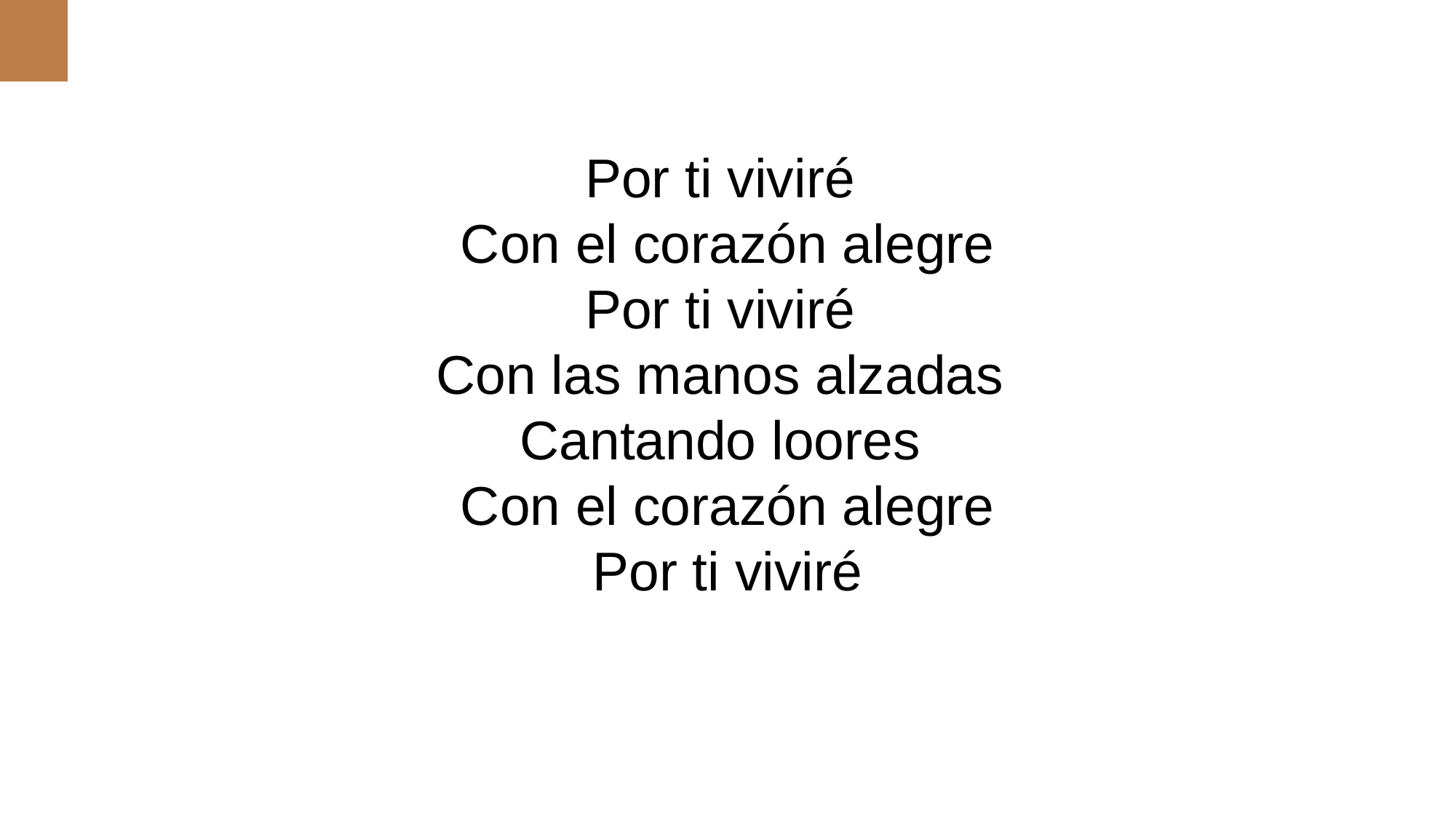

Por ti viviré
Con el corazón alegre
Por ti viviré
Con las manos alzadas
Cantando loores
Con el corazón alegre
Por ti viviré